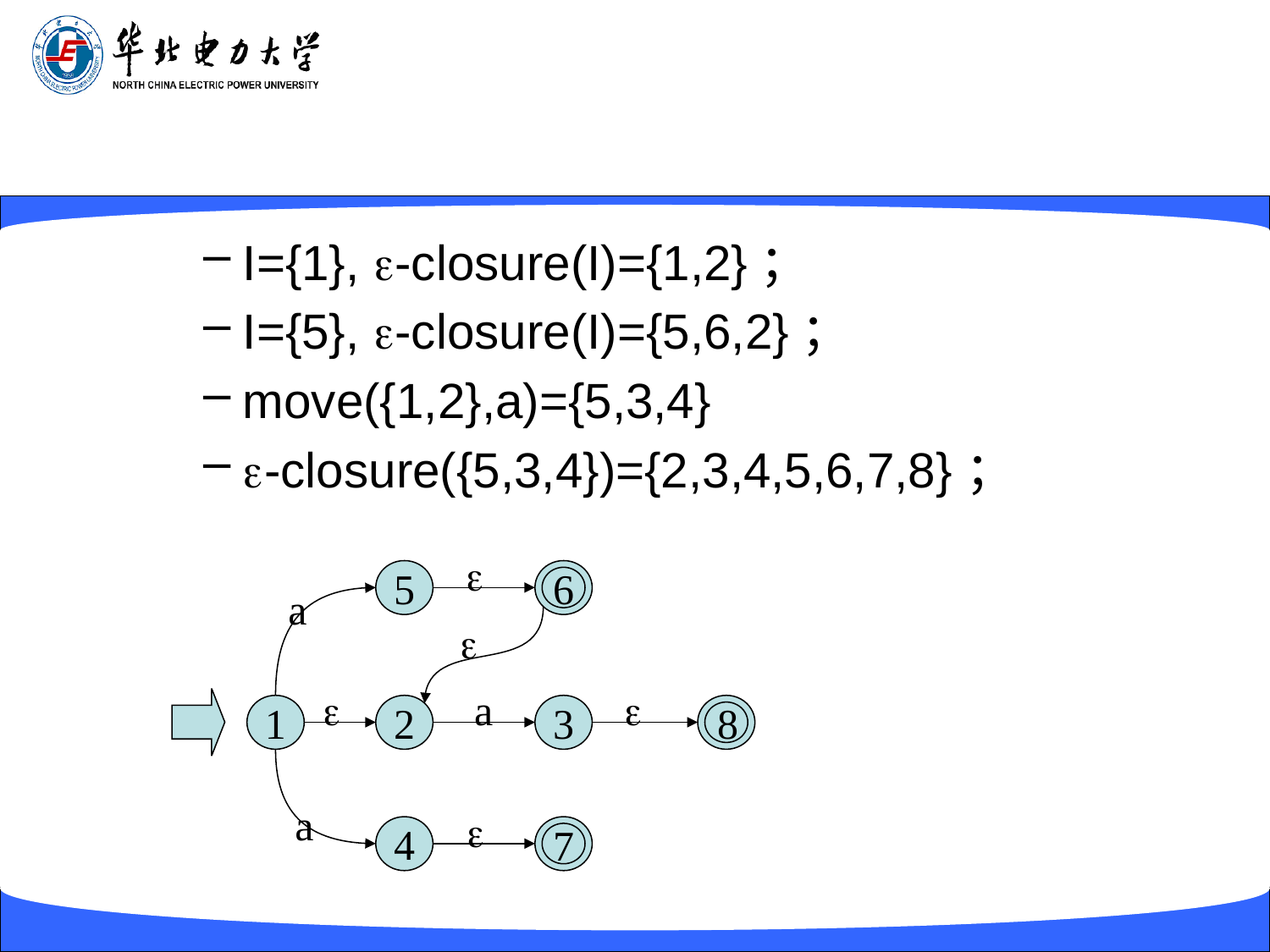

I={1}, ε-closure(I)={1,2}；
I={5}, ε-closure(I)={5,6,2}；
move({1,2},a)={5,3,4}
ε-closure({5,3,4})={2,3,4,5,6,7,8}；
ε
6

5
a
ε
a
ε
ε
8

1
2
3
a
ε
7

4